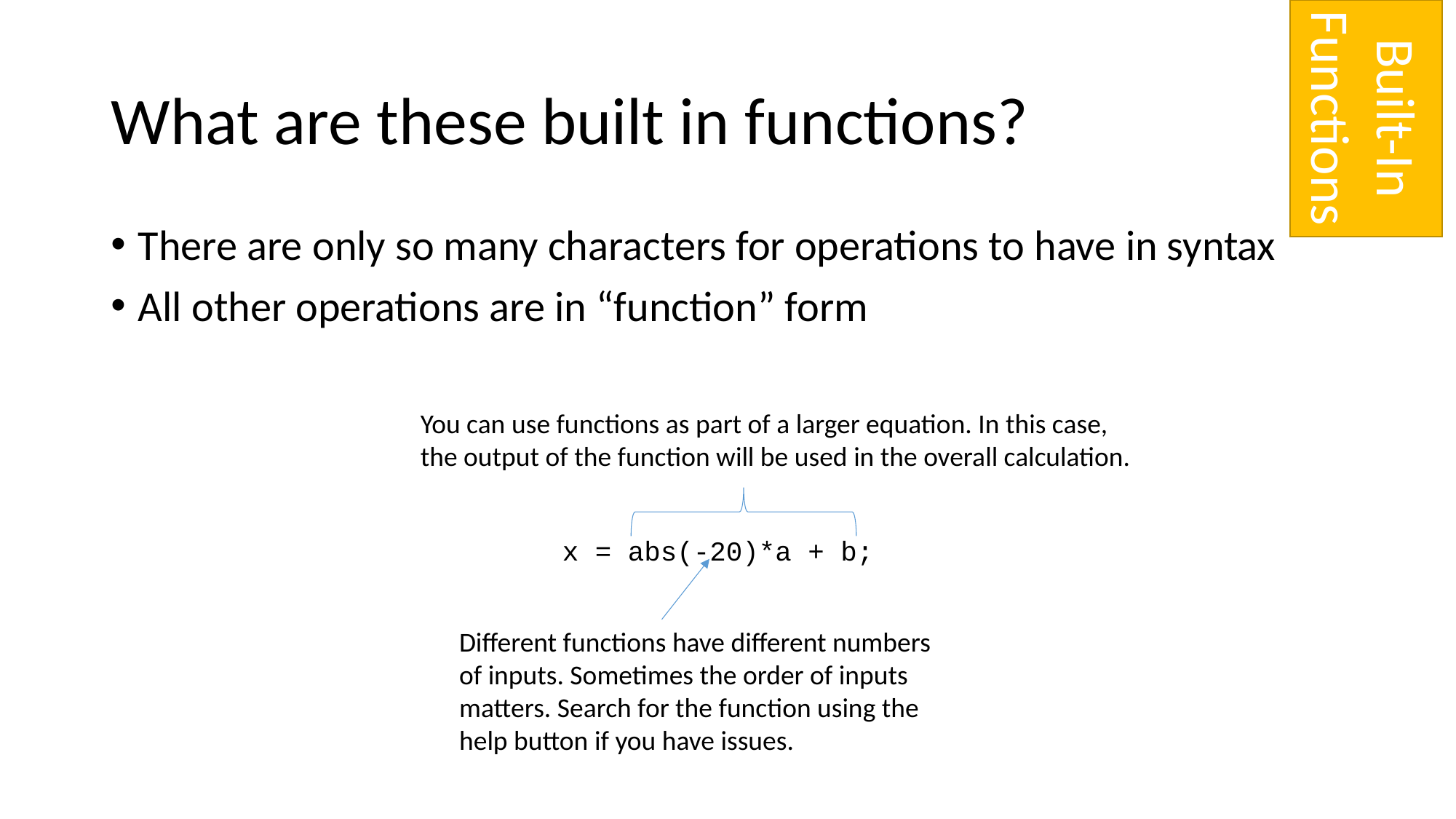

Built-In Functions
# What are these built in functions?
There are only so many characters for operations to have in syntax
All other operations are in “function” form

You can use functions as part of a larger equation. In this case, the output of the function will be used in the overall calculation.
x = abs(-20)*a + b;
Different functions have different numbers of inputs. Sometimes the order of inputs matters. Search for the function using the help button if you have issues.